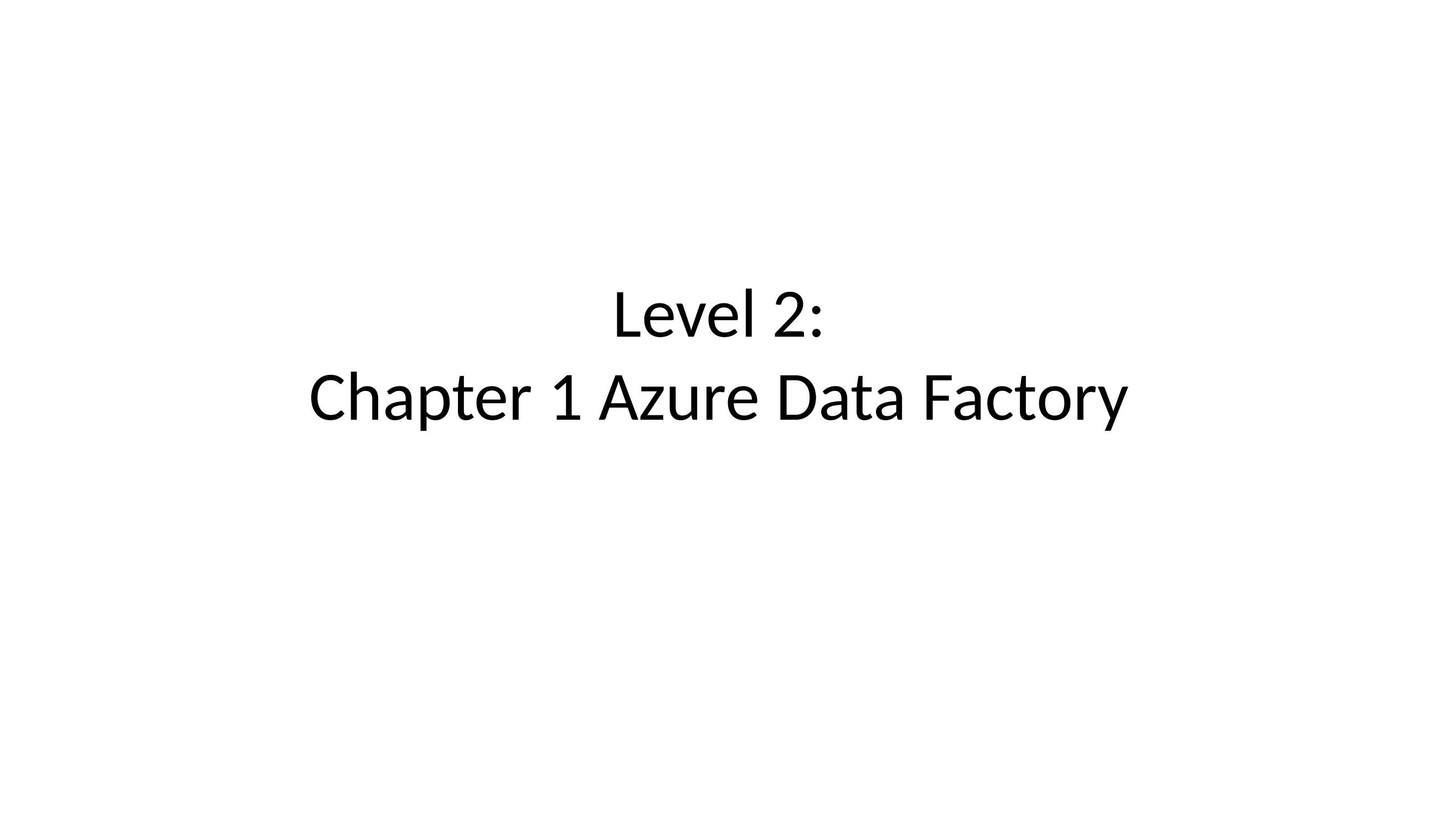

# Level 2: Chapter 1 Azure Data Factory